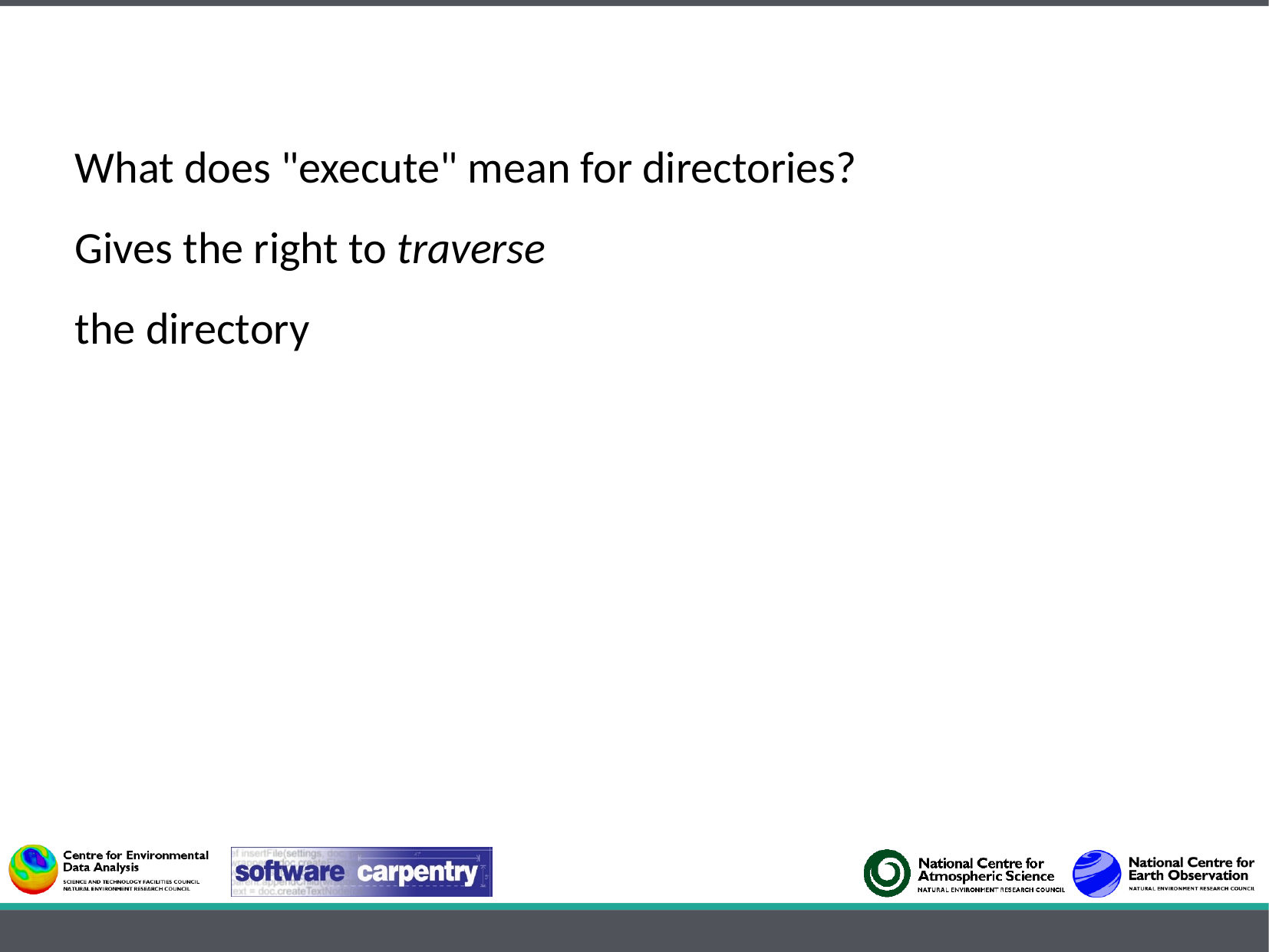

What does "execute" mean for directories?
Gives the right to traverse
the directory